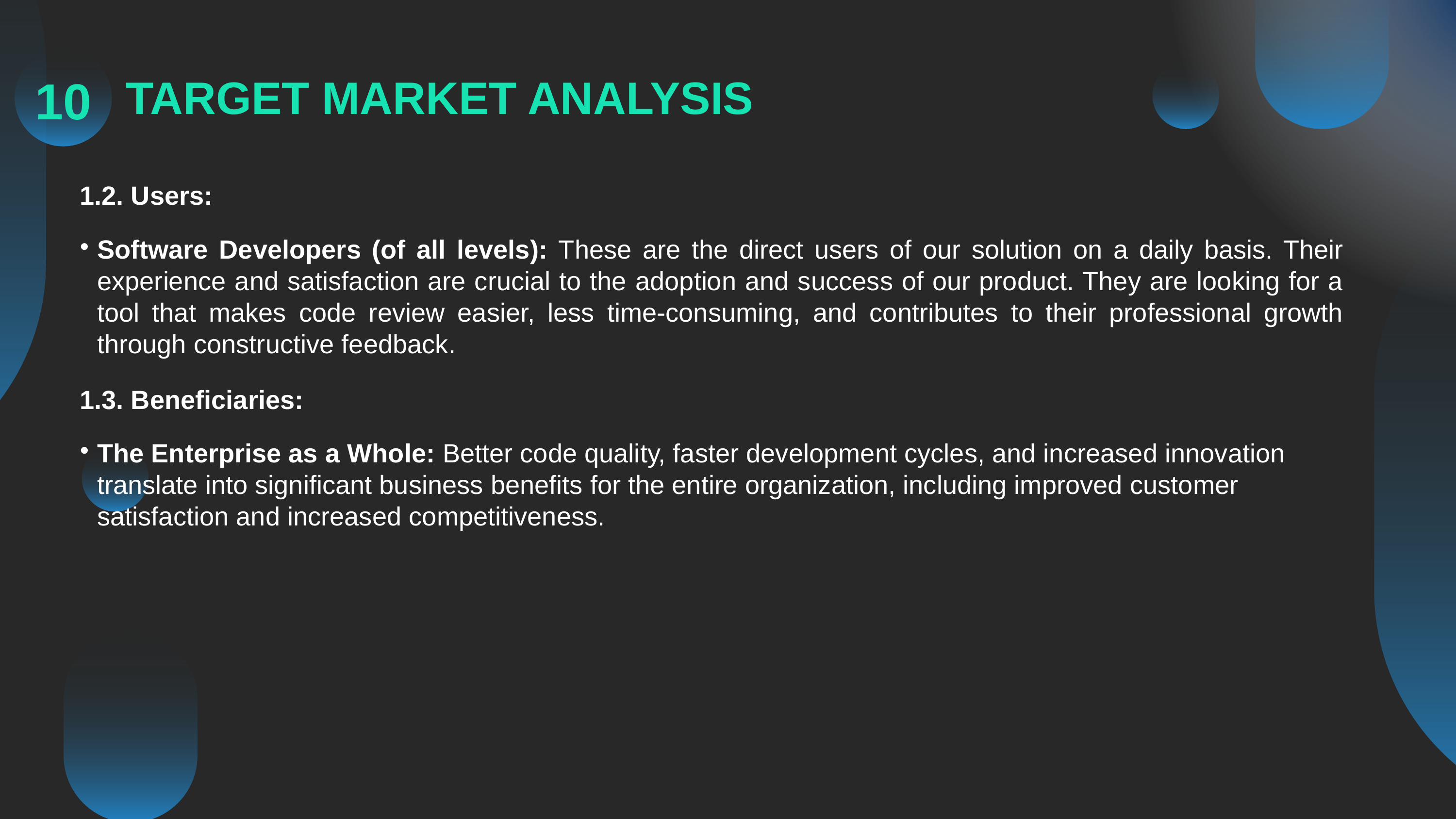

10

TARGET MARKET ANALYSIS

2. Users:
Software Developers (of all levels): These are the direct users of our solution on a daily basis. Their experience and satisfaction are crucial to the adoption and success of our product. They are looking for a tool that makes code review easier, less time-consuming, and contributes to their professional growth through constructive feedback.

3. Beneficiaries:
The Enterprise as a Whole: Better code quality, faster development cycles, and increased innovation translate into significant business benefits for the entire organization, including improved customer satisfaction and increased competitiveness.